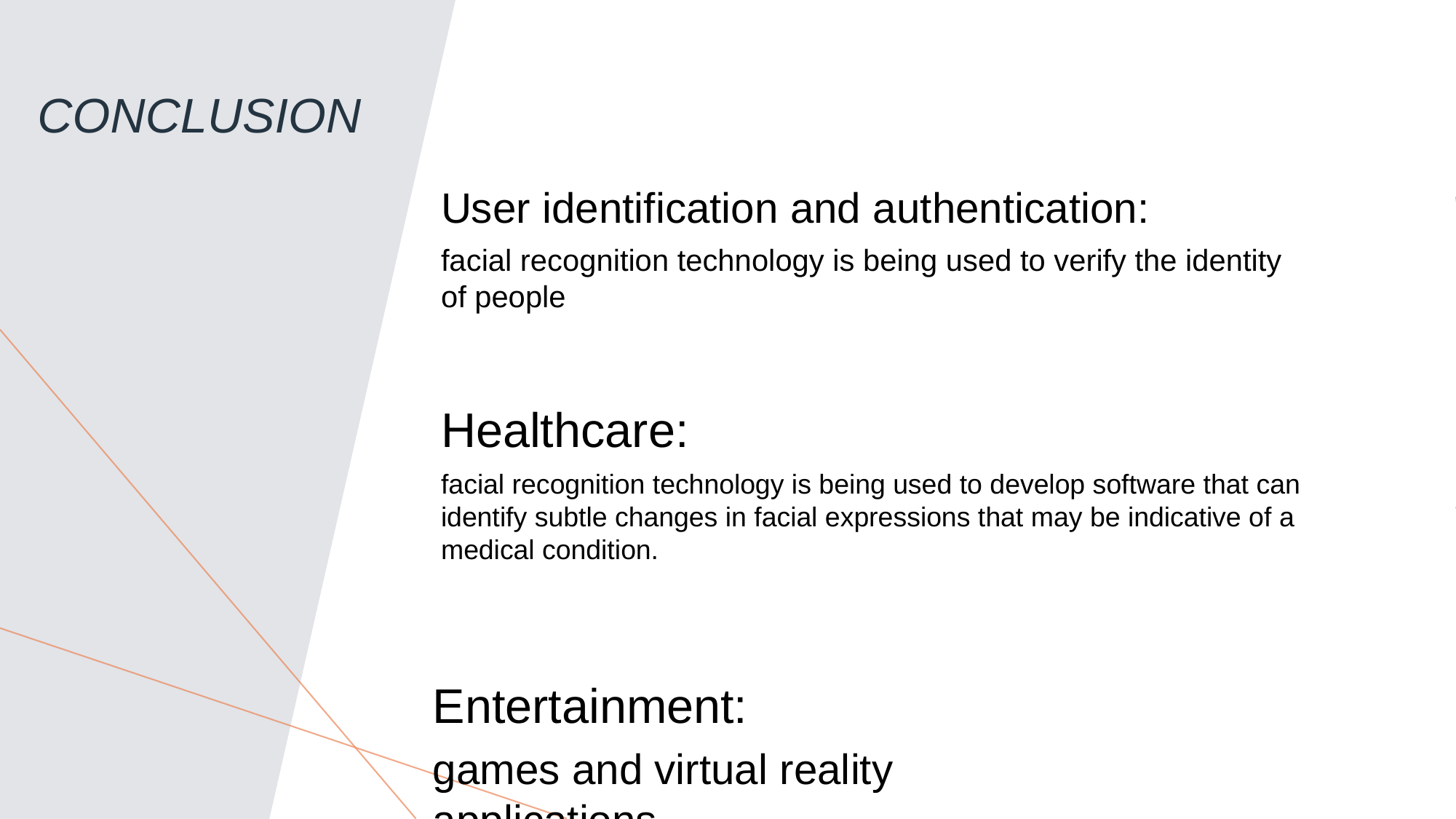

Conclusion
User identification and authentication:
facial recognition technology is being used to verify the identity of people
Healthcare:
facial recognition technology is being used to develop software that can identify subtle changes in facial expressions that may be indicative of a medical condition.
Entertainment:
games and virtual reality applications.